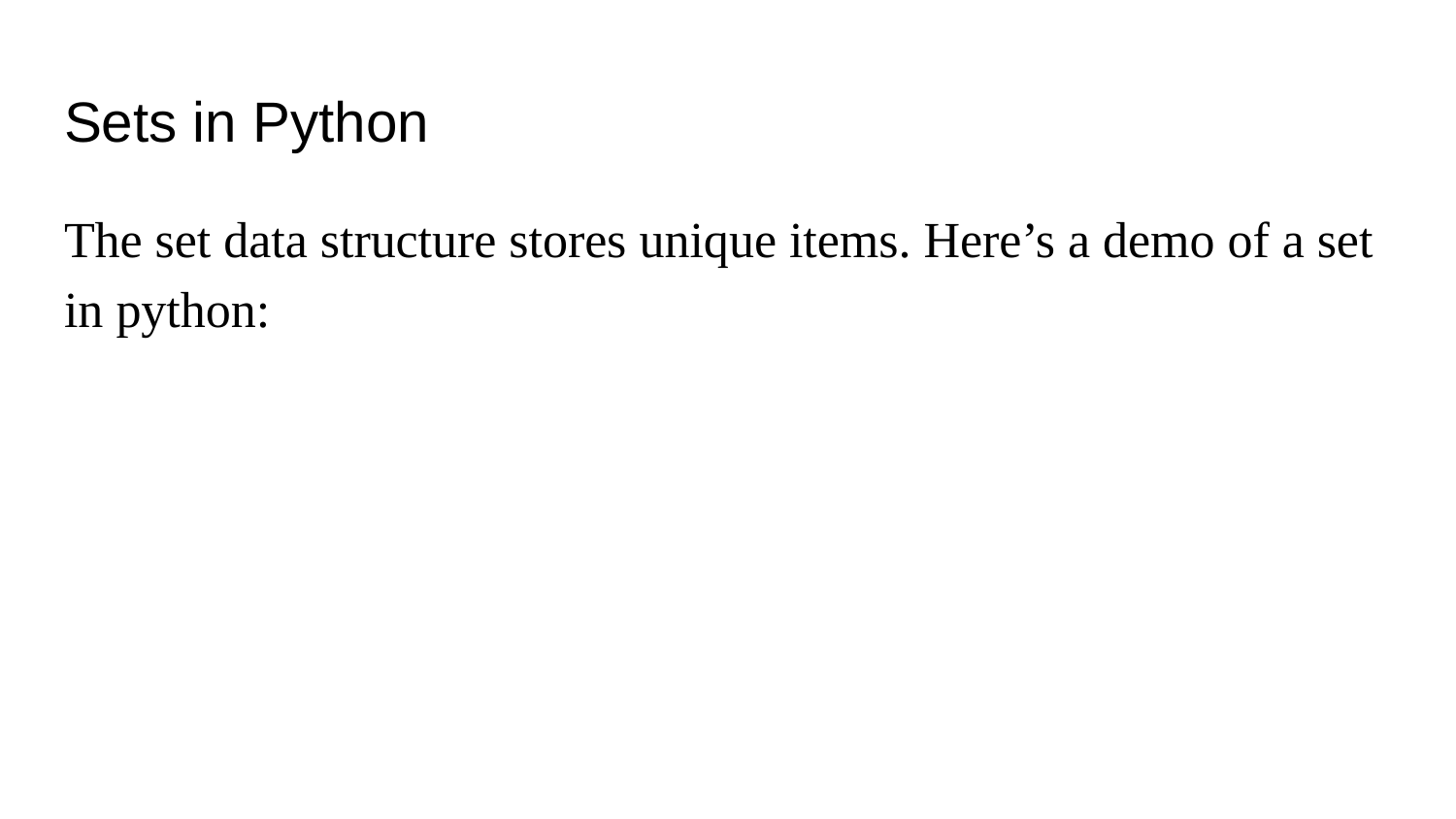

# Sets in Python
The set data structure stores unique items. Here’s a demo of a set in python: